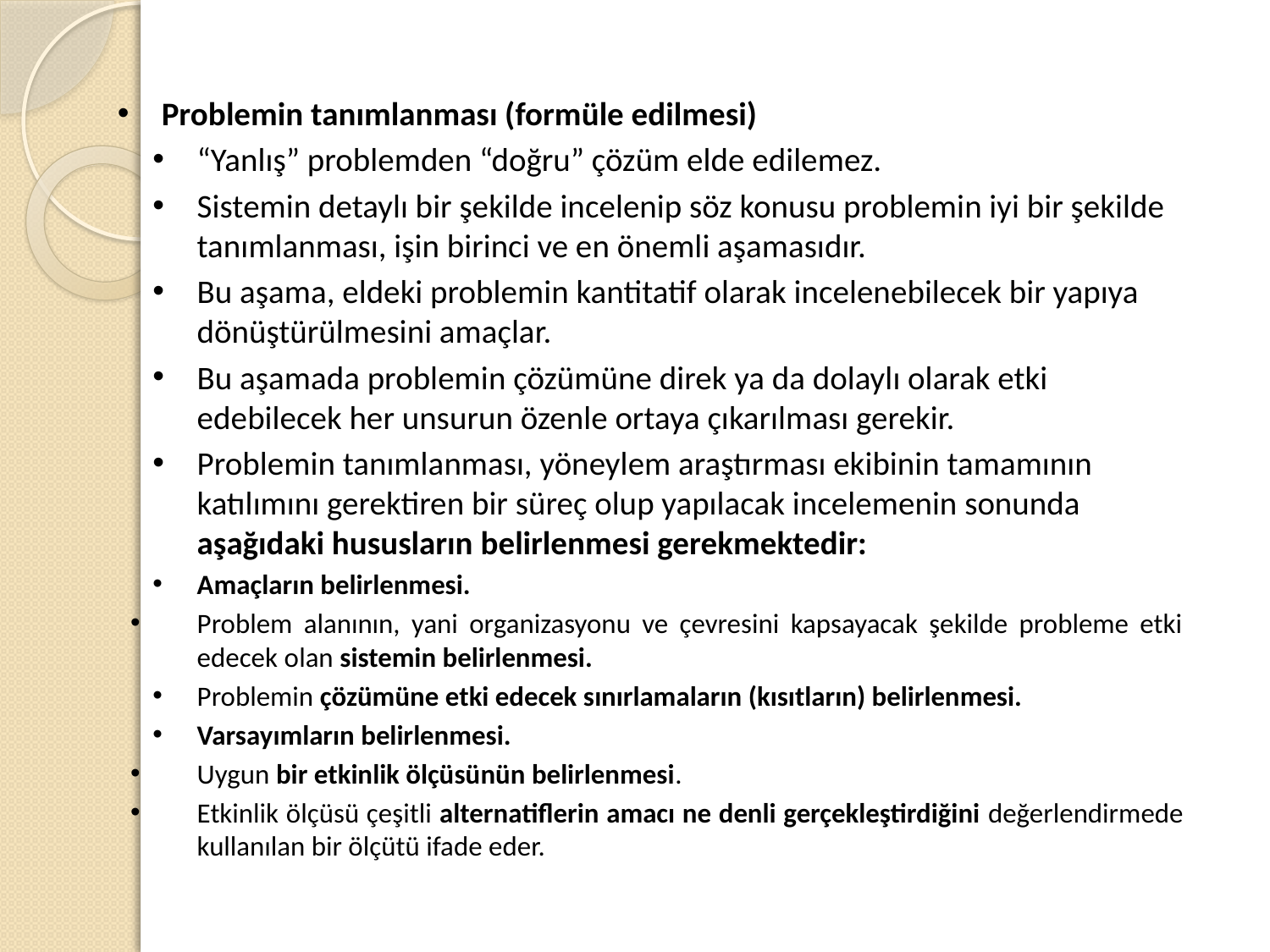

Problemin tanımlanması (formüle edilmesi)
“Yanlış” problemden “doğru” çözüm elde edilemez.
Sistemin detaylı bir şekilde incelenip söz konusu problemin iyi bir şekilde tanımlanması, işin birinci ve en önemli aşamasıdır.
Bu aşama, eldeki problemin kantitatif olarak incelenebilecek bir yapıya dönüştürülmesini amaçlar.
Bu aşamada problemin çözümüne direk ya da dolaylı olarak etki edebilecek her unsurun özenle ortaya çıkarılması gerekir.
Problemin tanımlanması, yöneylem araştırması ekibinin tamamının katılımını gerektiren bir süreç olup yapılacak incelemenin sonunda aşağıdaki hususların belirlenmesi gerekmektedir:
Amaçların belirlenmesi.
Problem alanının, yani organizasyonu ve çevresini kapsayacak şekilde probleme etki edecek olan sistemin belirlenmesi.
Problemin çözümüne etki edecek sınırlamaların (kısıtların) belirlenmesi.
Varsayımların belirlenmesi.
Uygun bir etkinlik ölçüsünün belirlenmesi.
Etkinlik ölçüsü çeşitli alternatiflerin amacı ne denli gerçekleştirdiğini değerlendirmede kullanılan bir ölçütü ifade eder.